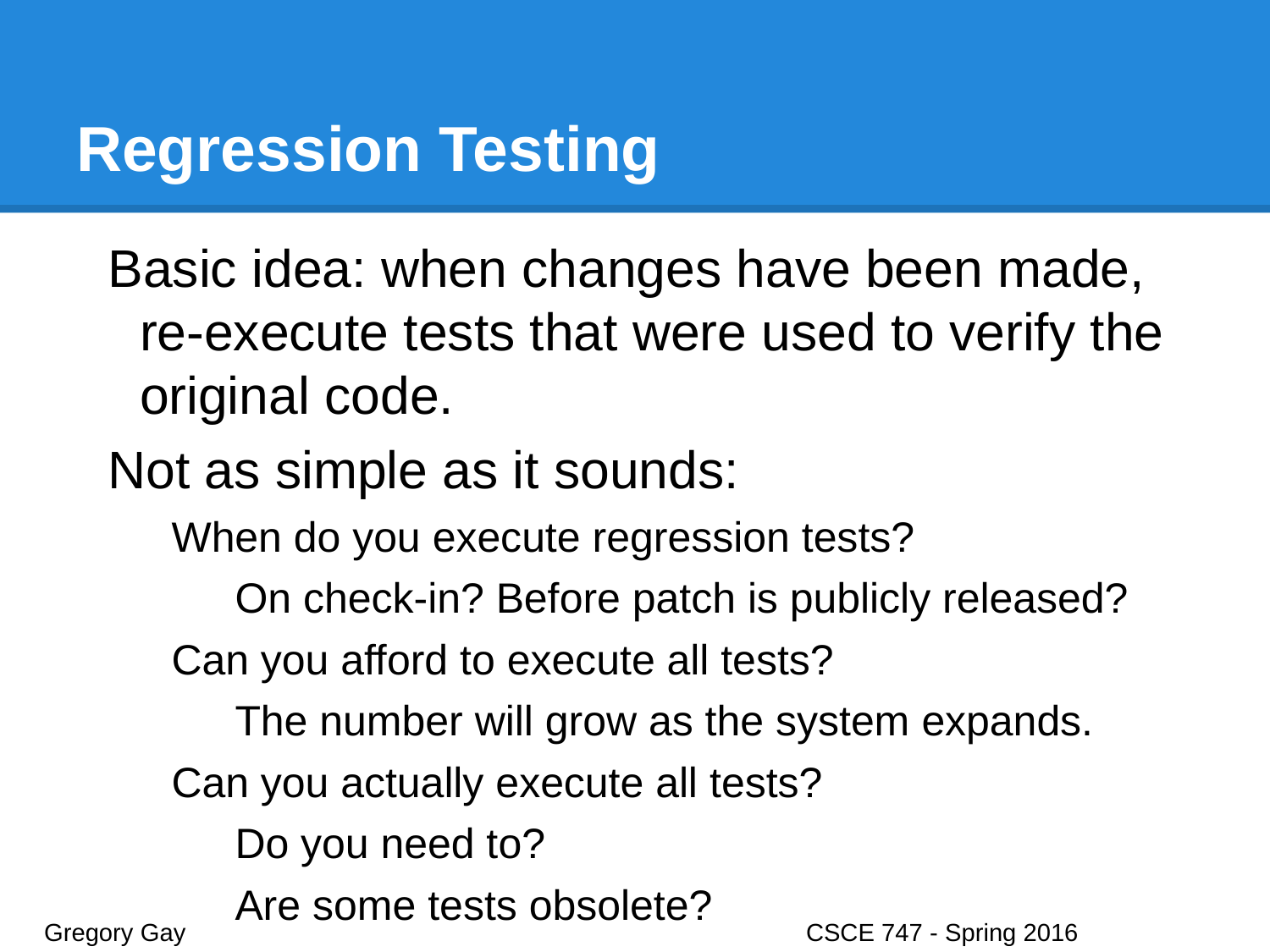

# Regression Testing
Basic idea: when changes have been made, re-execute tests that were used to verify the original code.
Not as simple as it sounds:
When do you execute regression tests?
On check-in? Before patch is publicly released?
Can you afford to execute all tests?
The number will grow as the system expands.
Can you actually execute all tests?
Do you need to?
Are some tests obsolete?
Gregory Gay					CSCE 747 - Spring 2016							37